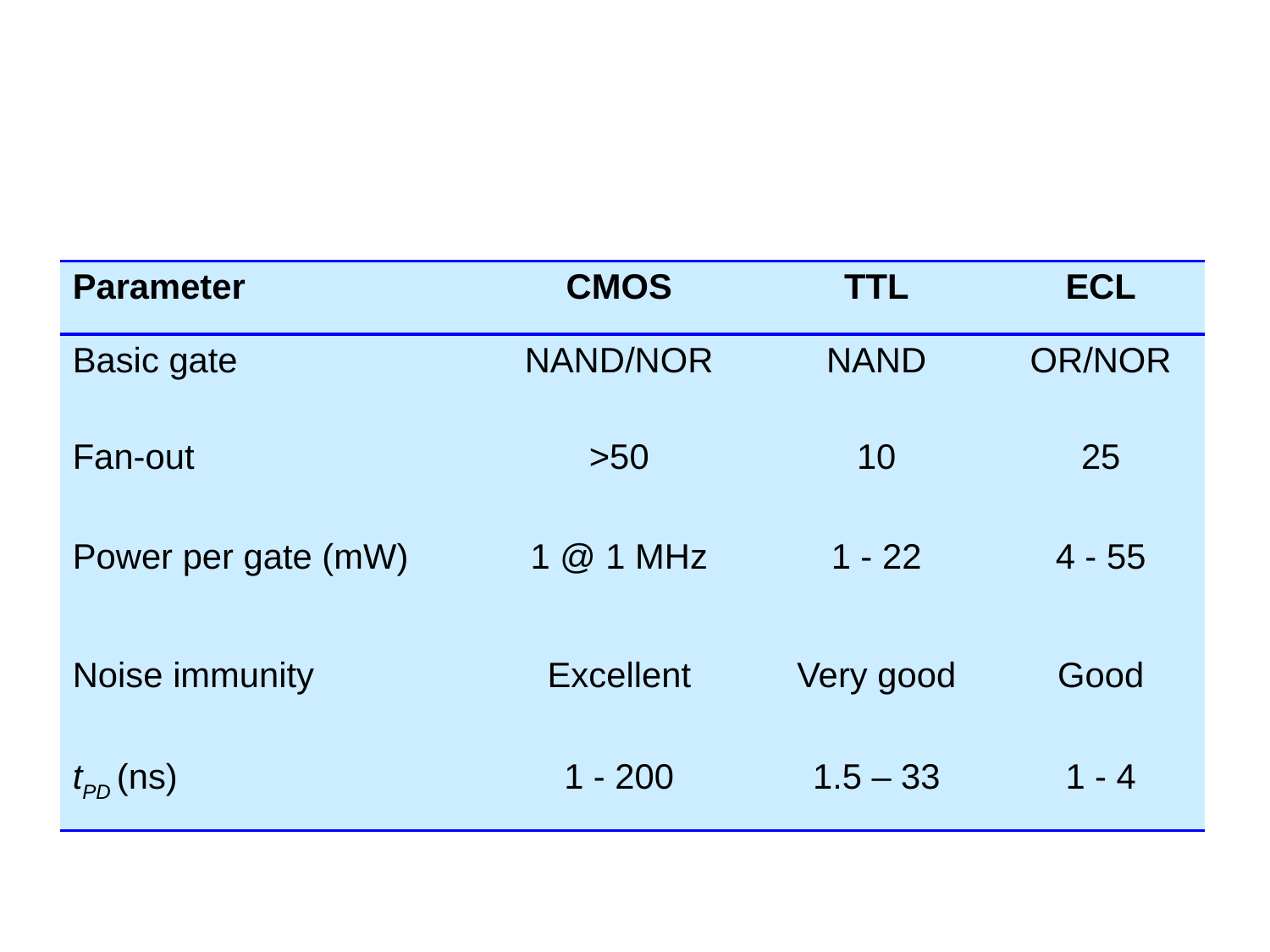

| Parameter | CMOS | TTL | ECL |
| --- | --- | --- | --- |
| Basic gate | NAND/NOR | NAND | OR/NOR |
| Fan-out | >50 | 10 | 25 |
| Power per gate (mW) | 1 @ 1 MHz | 1 - 22 | 4 - 55 |
| Noise immunity | Excellent | Very good | Good |
| tPD (ns) | 1 - 200 | 1.5 – 33 | 1 - 4 |